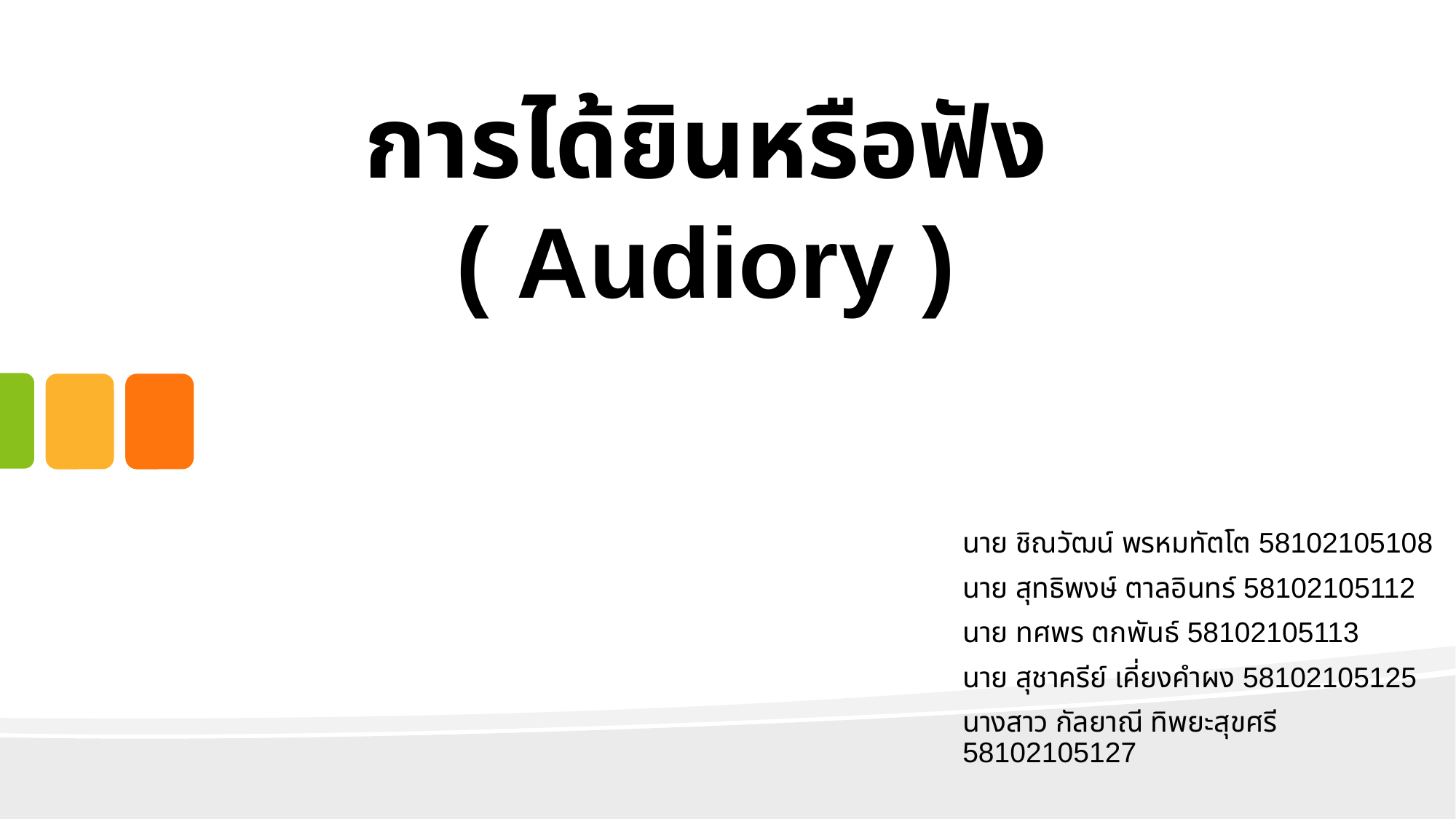

# การได้ยินหรือฟัง ( Audiory )
นาย ชิณวัฒน์ พรหมทัตโต 58102105108
นาย สุทธิพงษ์ ตาลอินทร์ 58102105112
นาย ทศพร ตกพันธ์ 58102105113
นาย สุชาครีย์ เคี่ยงคำผง 58102105125
นางสาว กัลยาณี ทิพยะสุขศรี 58102105127